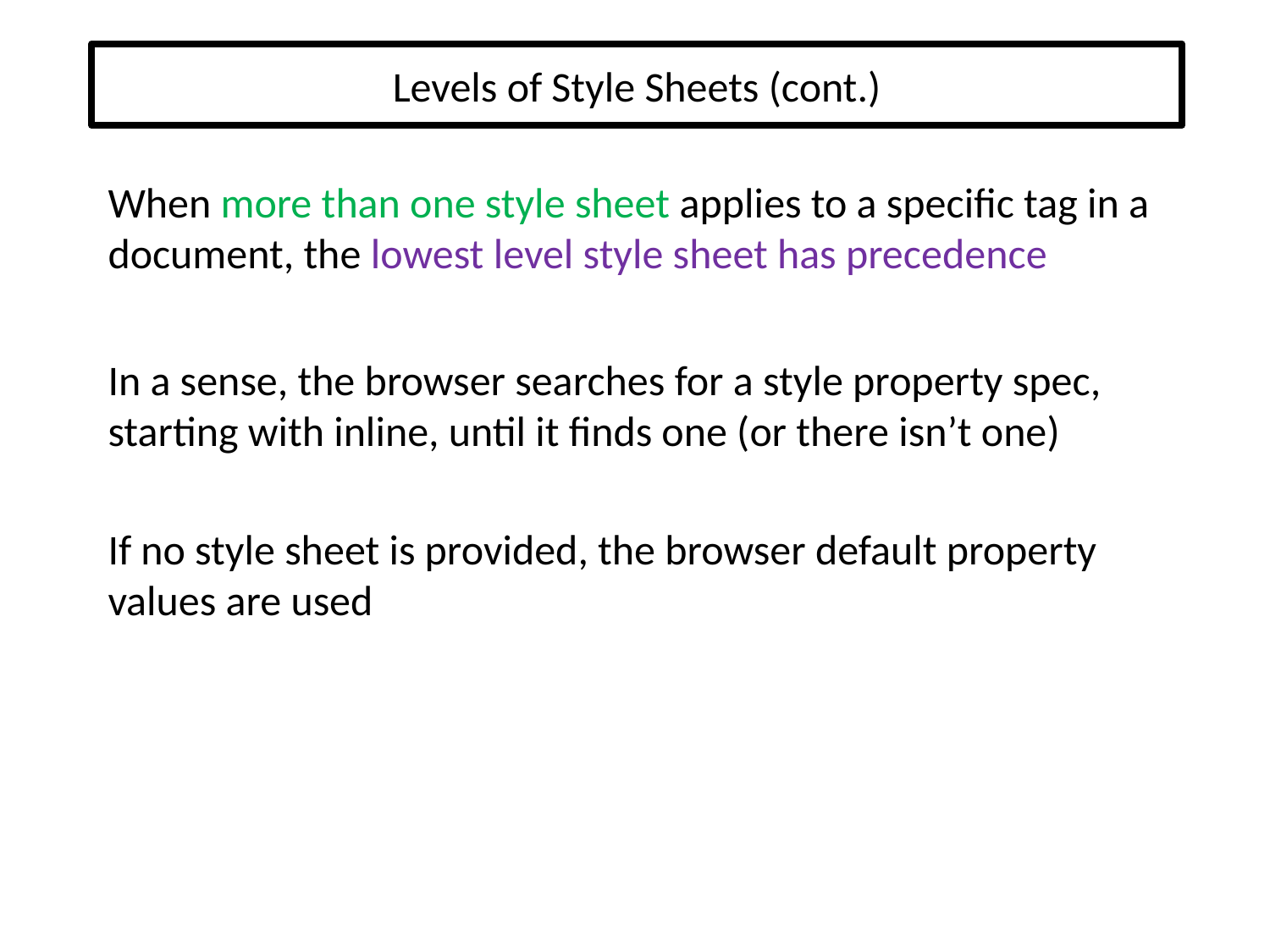

# Levels of Style Sheets (cont.)
When more than one style sheet applies to a specific tag in a document, the lowest level style sheet has precedence

In a sense, the browser searches for a style property spec, starting with inline, until it finds one (or there isn’t one)

If no style sheet is provided, the browser default property values are used